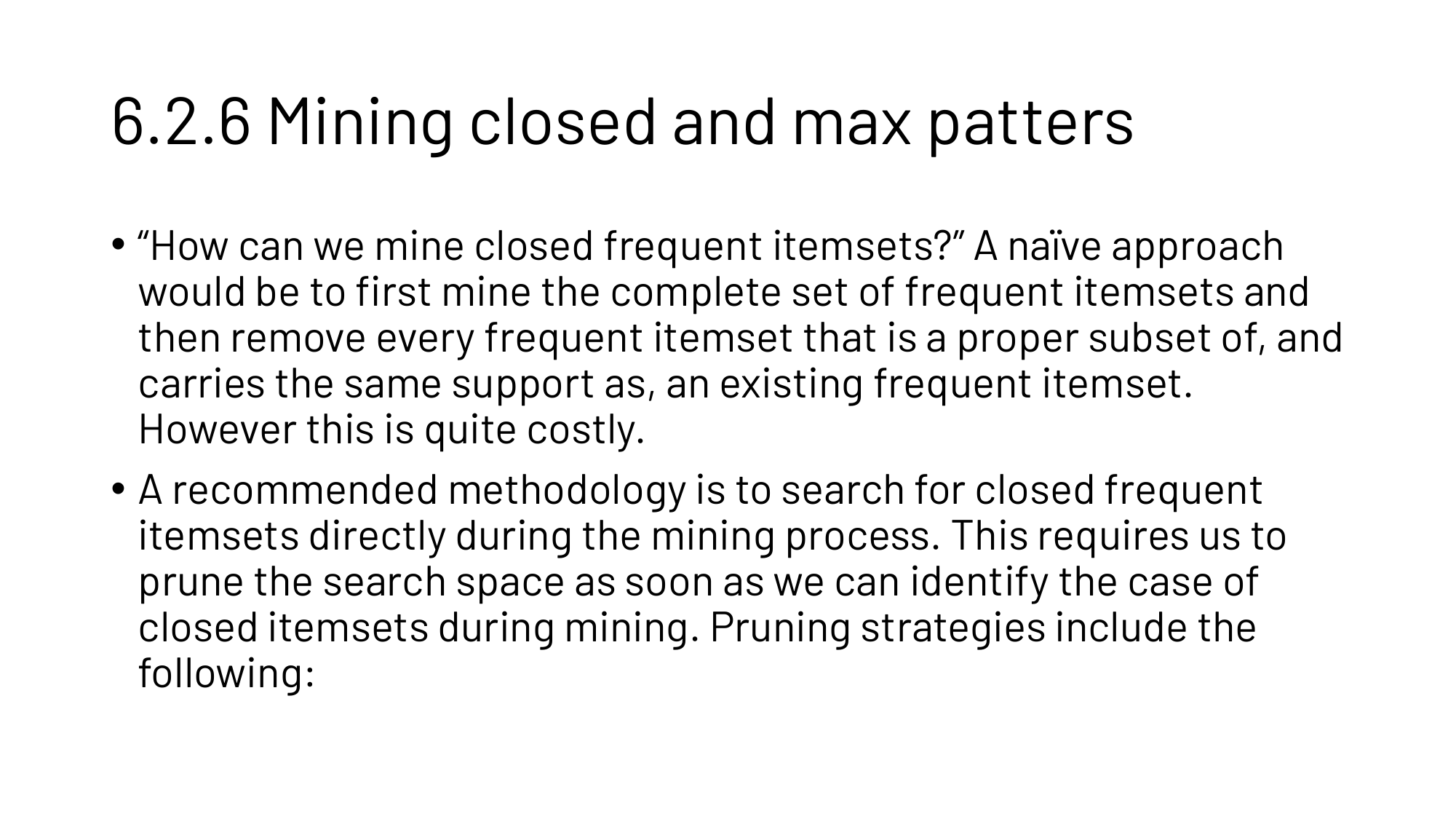

# 6.2.6 Mining closed and max patters
“How can we mine closed frequent itemsets?” A naïve approach would be to first mine the complete set of frequent itemsets and then remove every frequent itemset that is a proper subset of, and carries the same support as, an existing frequent itemset. However this is quite costly.
A recommended methodology is to search for closed frequent itemsets directly during the mining process. This requires us to prune the search space as soon as we can identify the case of closed itemsets during mining. Pruning strategies include the following: